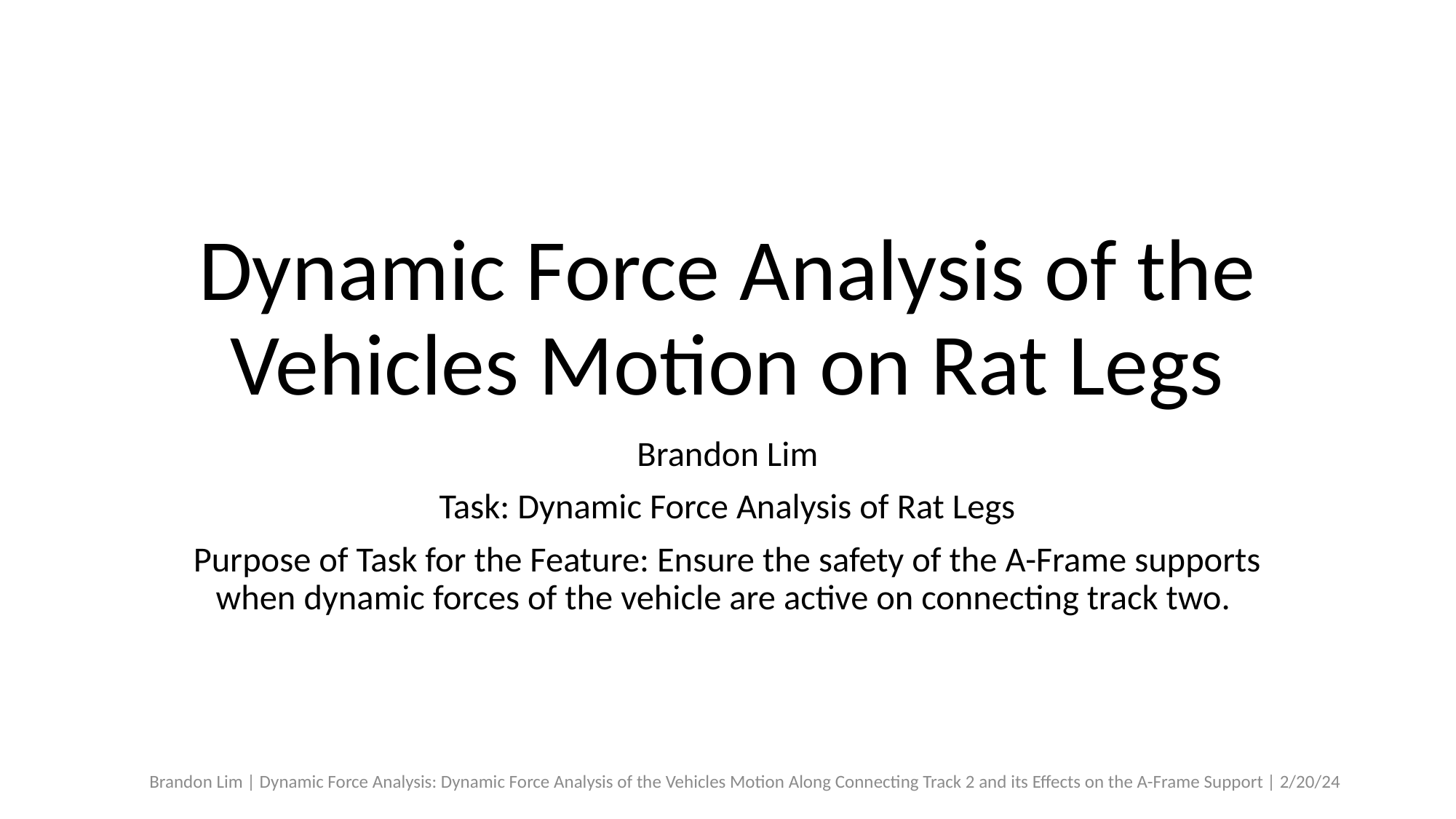

# Dynamic Force Analysis of the Vehicles Motion on Rat Legs
Brandon Lim
Task: Dynamic Force Analysis of Rat Legs
Purpose of Task for the Feature: Ensure the safety of the A-Frame supports when dynamic forces of the vehicle are active on connecting track two.
Brandon Lim | Dynamic Force Analysis: Dynamic Force Analysis of the Vehicles Motion Along Connecting Track 2 and its Effects on the A-Frame Support | 2/20/24